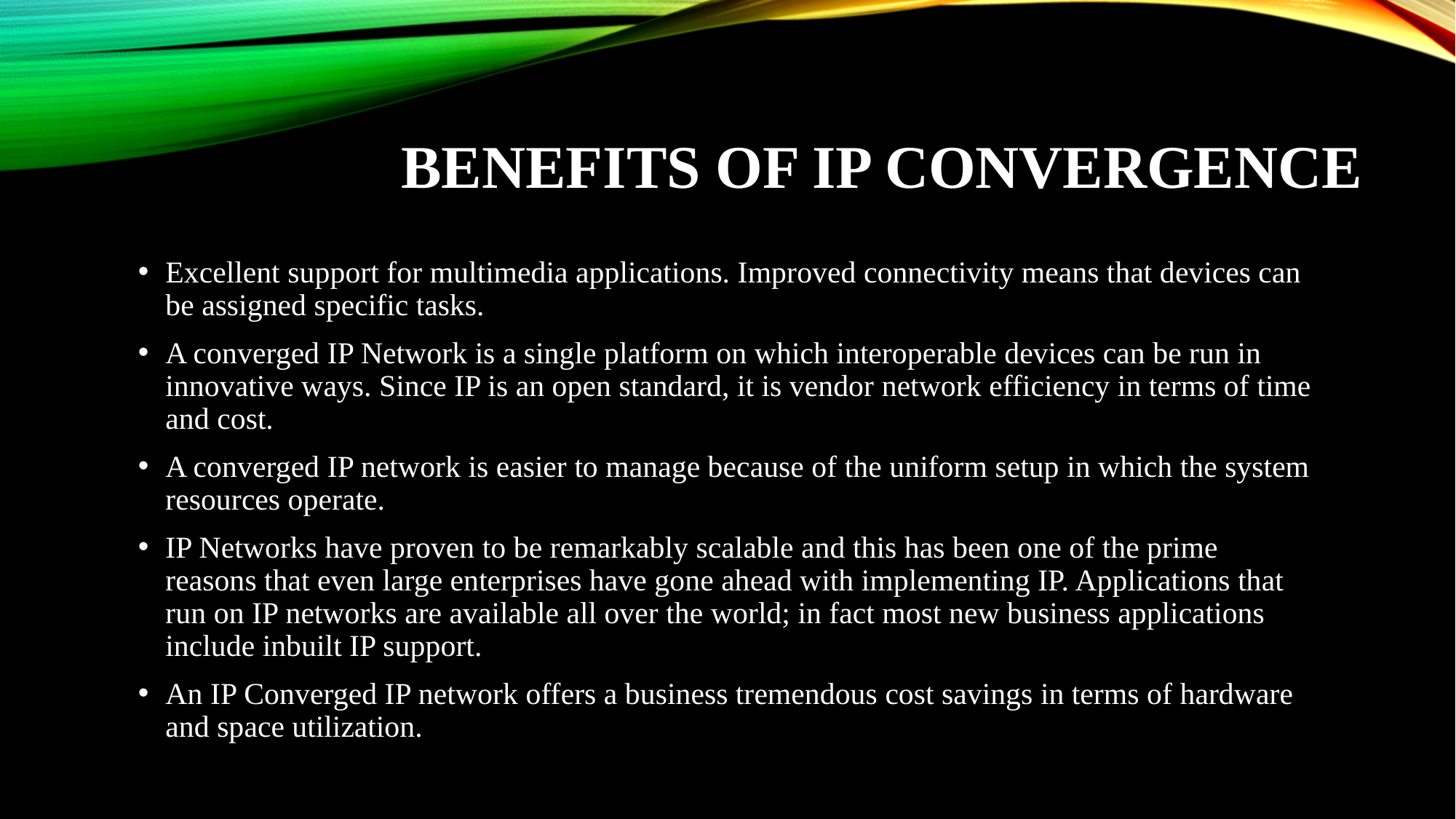

# Benefits of IP Convergence
Excellent support for multimedia applications. Improved connectivity means that devices can be assigned specific tasks.
A converged IP Network is a single platform on which interoperable devices can be run in innovative ways. Since IP is an open standard, it is vendor network efficiency in terms of time and cost.
A converged IP network is easier to manage because of the uniform setup in which the system resources operate.
IP Networks have proven to be remarkably scalable and this has been one of the prime reasons that even large enterprises have gone ahead with implementing IP. Applications that run on IP networks are available all over the world; in fact most new business applications include inbuilt IP support.
An IP Converged IP network offers a business tremendous cost savings in terms of hardware and space utilization.